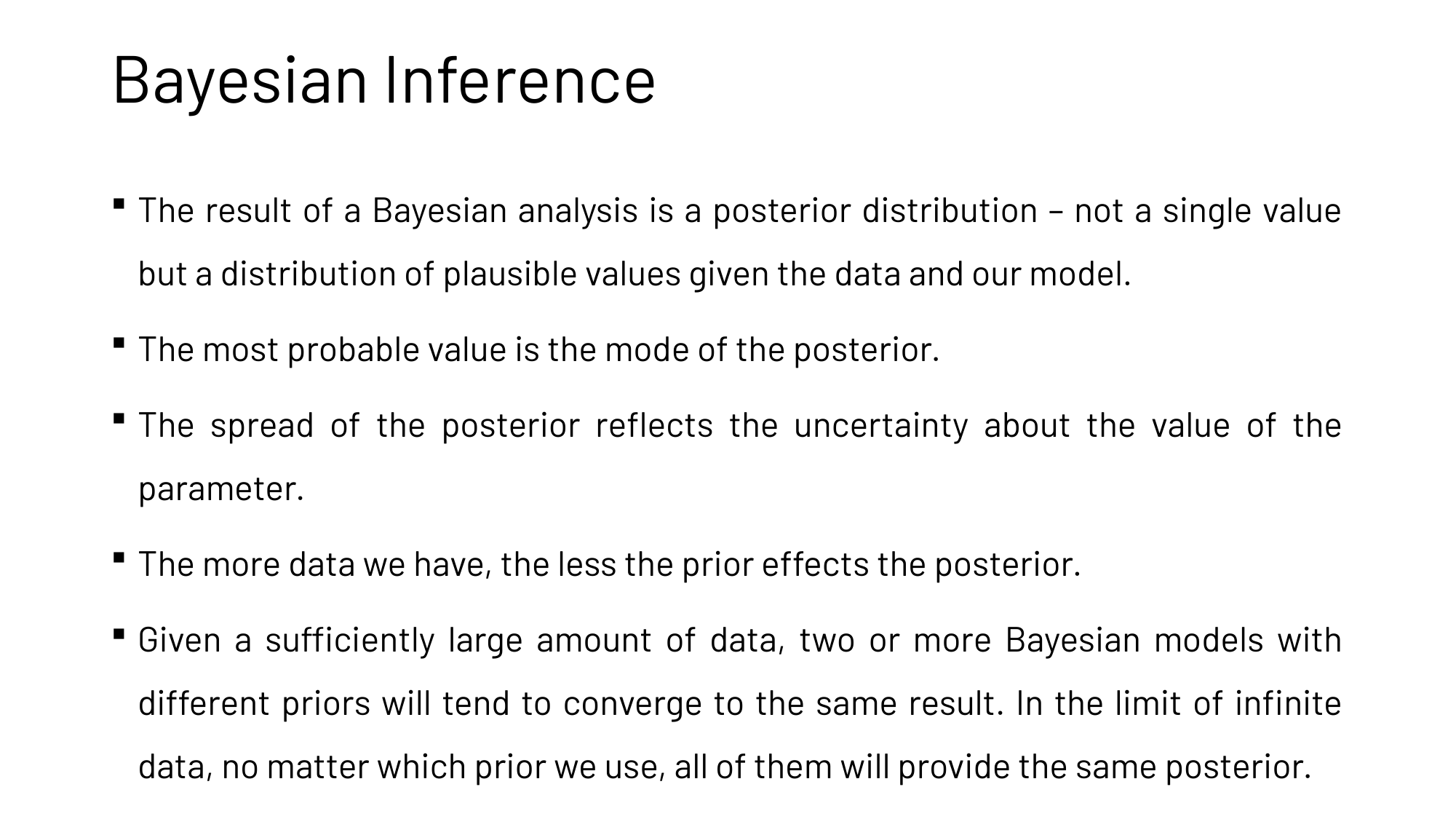

# Bayesian Inference
The result of a Bayesian analysis is a posterior distribution – not a single value but a distribution of plausible values given the data and our model.
The most probable value is the mode of the posterior.
The spread of the posterior reflects the uncertainty about the value of the parameter.
The more data we have, the less the prior effects the posterior.
Given a sufficiently large amount of data, two or more Bayesian models with different priors will tend to converge to the same result. In the limit of infinite data, no matter which prior we use, all of them will provide the same posterior.